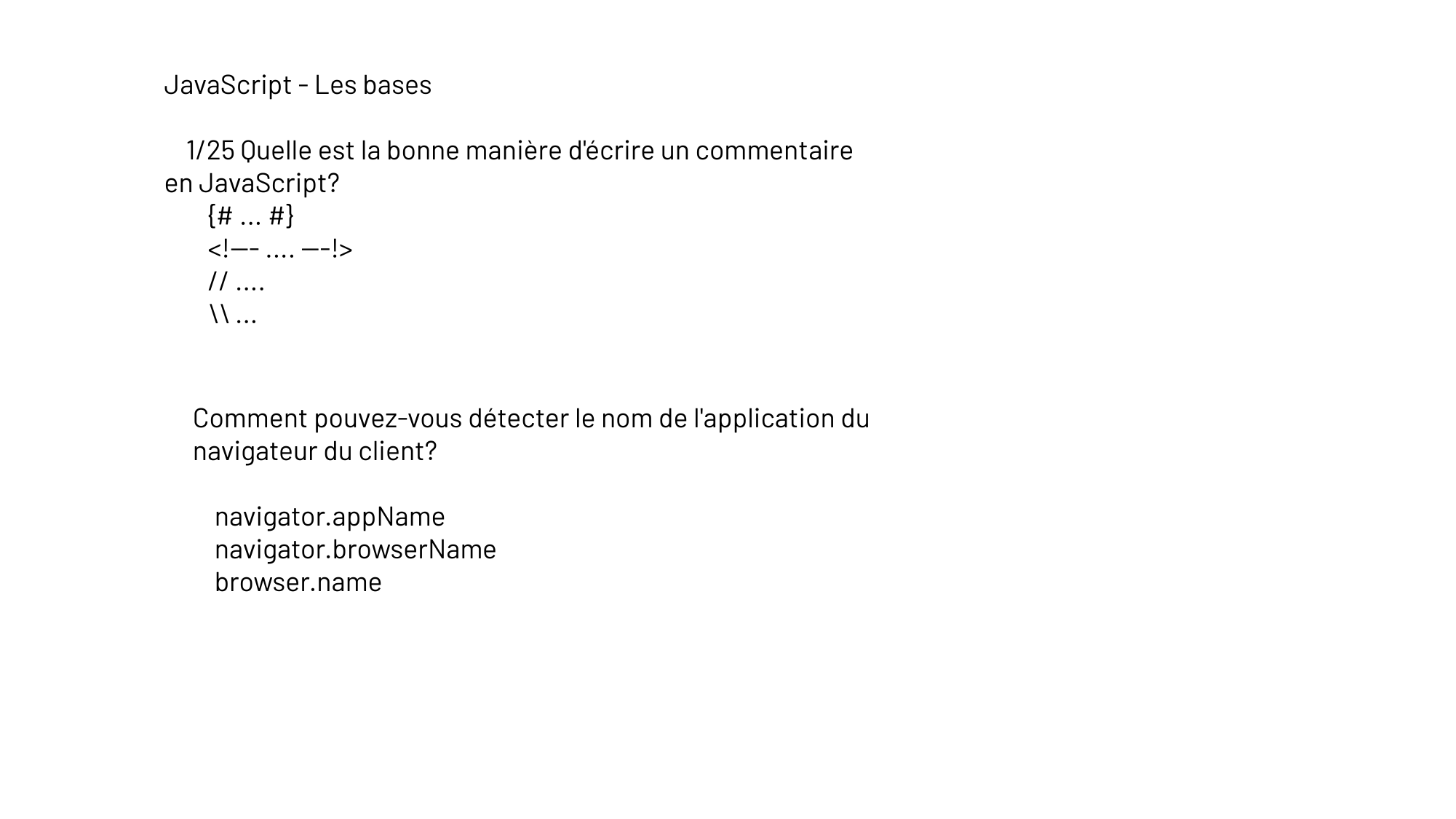

JavaScript - Les bases

    1/25 Quelle est la bonne manière d'écrire un commentaire en JavaScript?
        {# ... #}
        <!--- .... ---!>
        // ....
        \\ ...
Comment pouvez-vous détecter le nom de l'application du navigateur du client?

    navigator.appName
    navigator.browserName
    browser.name